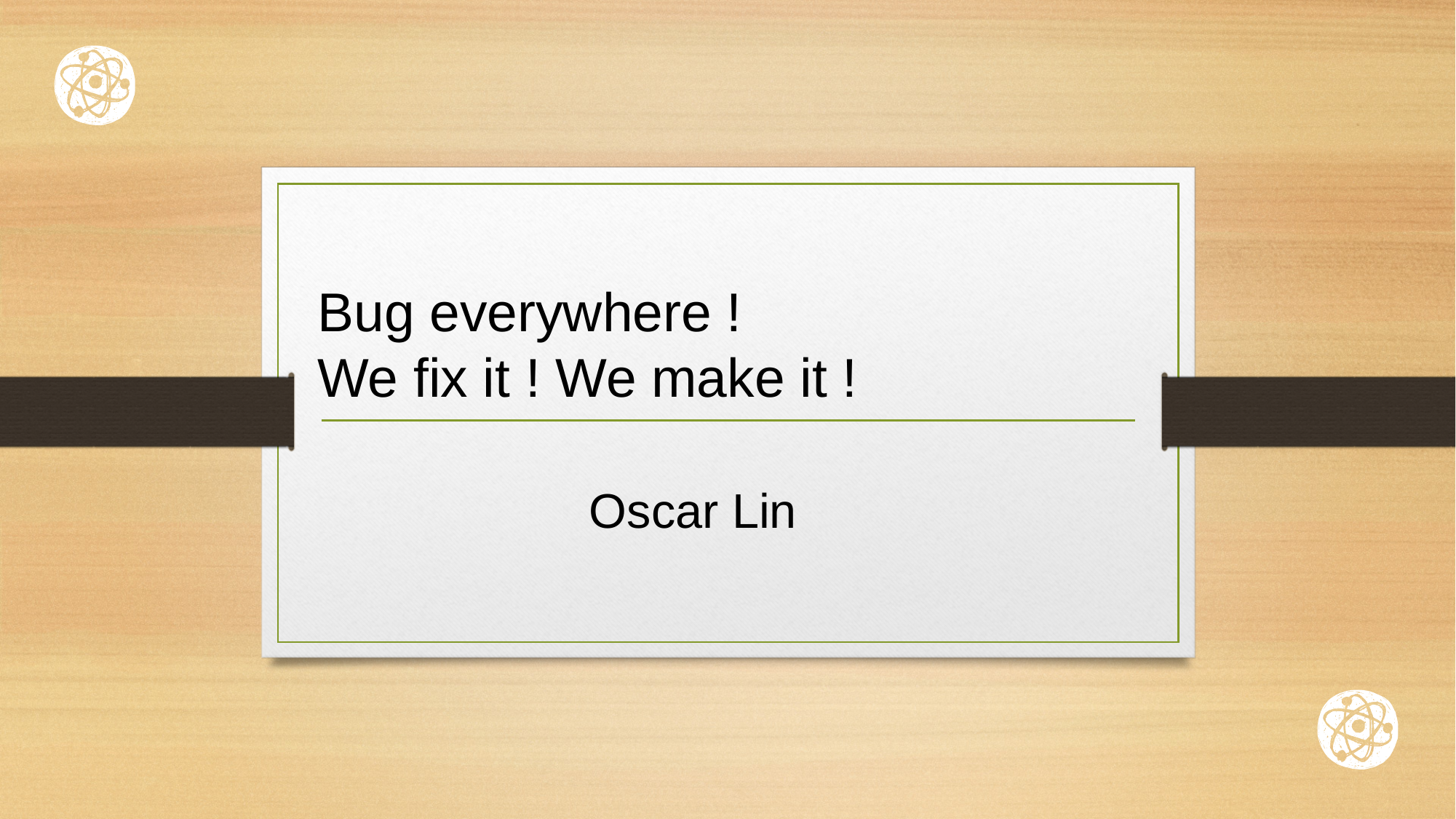

Bug everywhere !
We fix it ! We make it ! 								                               Oscar Lin